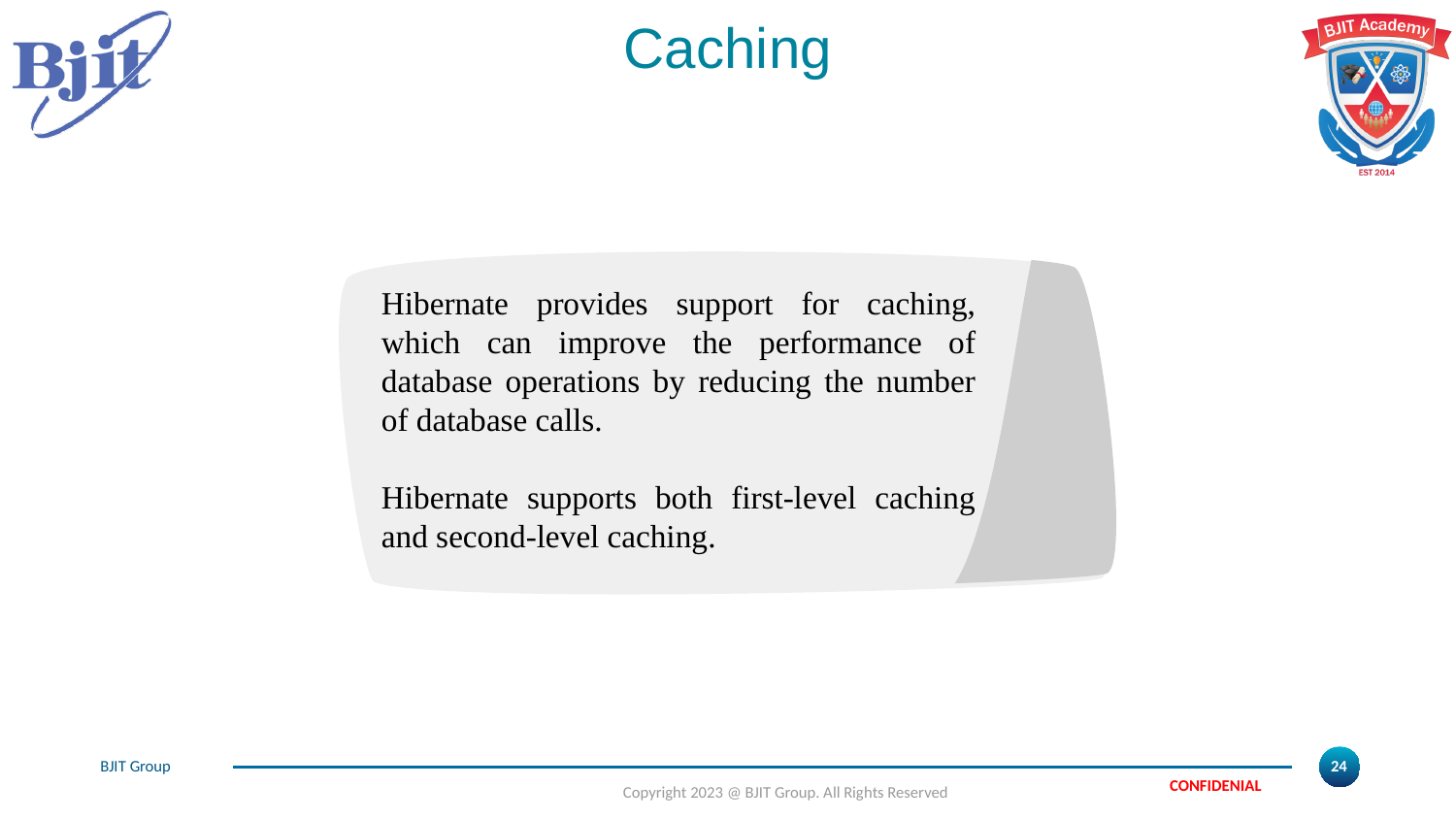

# Caching

Hibernate provides support for caching, which can improve the performance of database operations by reducing the number of database calls.

Hibernate supports both first-level caching and second-level caching.